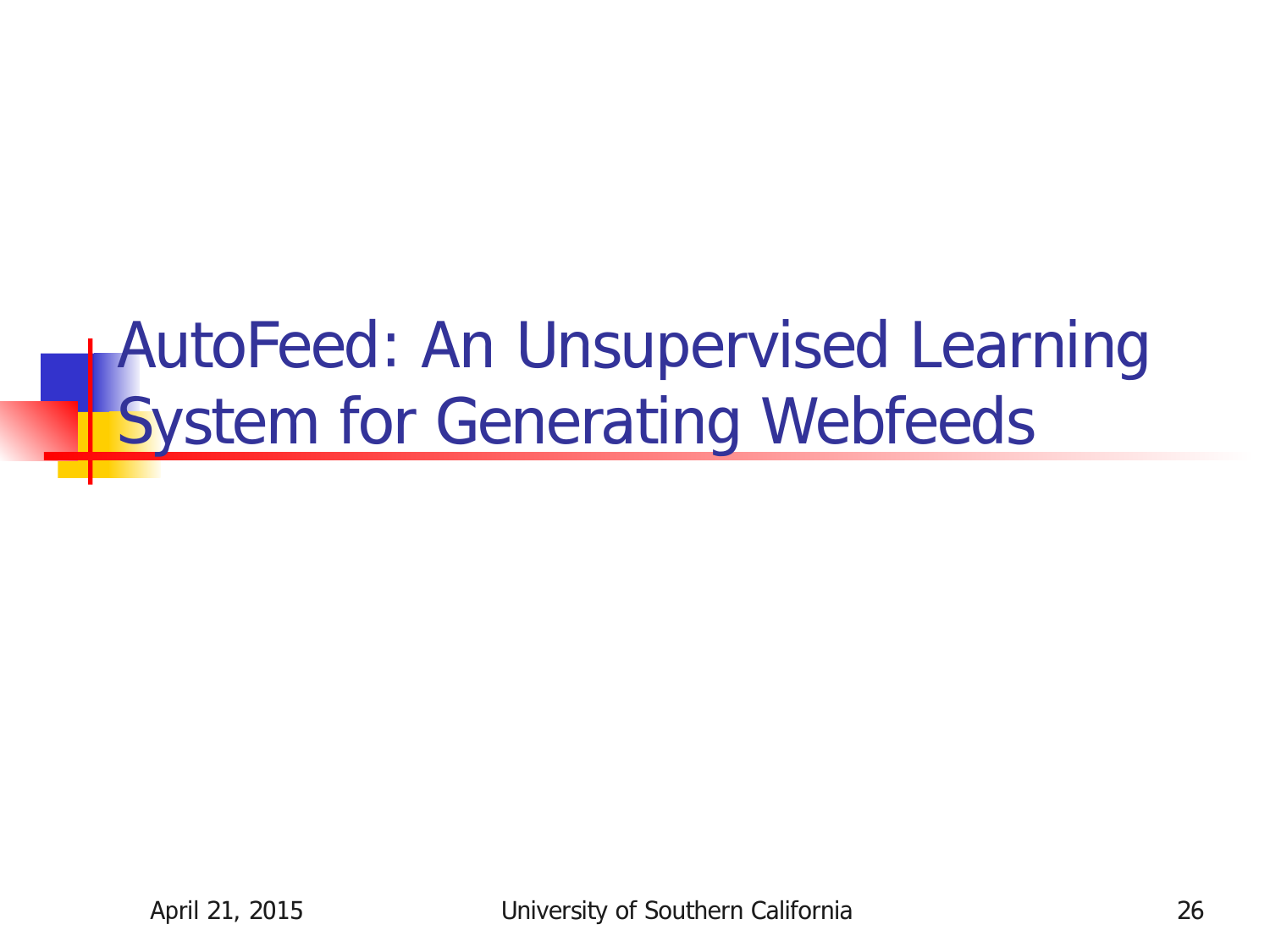

# AutoFeed: An Unsupervised Learning System for Generating Webfeeds
April 21, 2015
University of Southern California
26